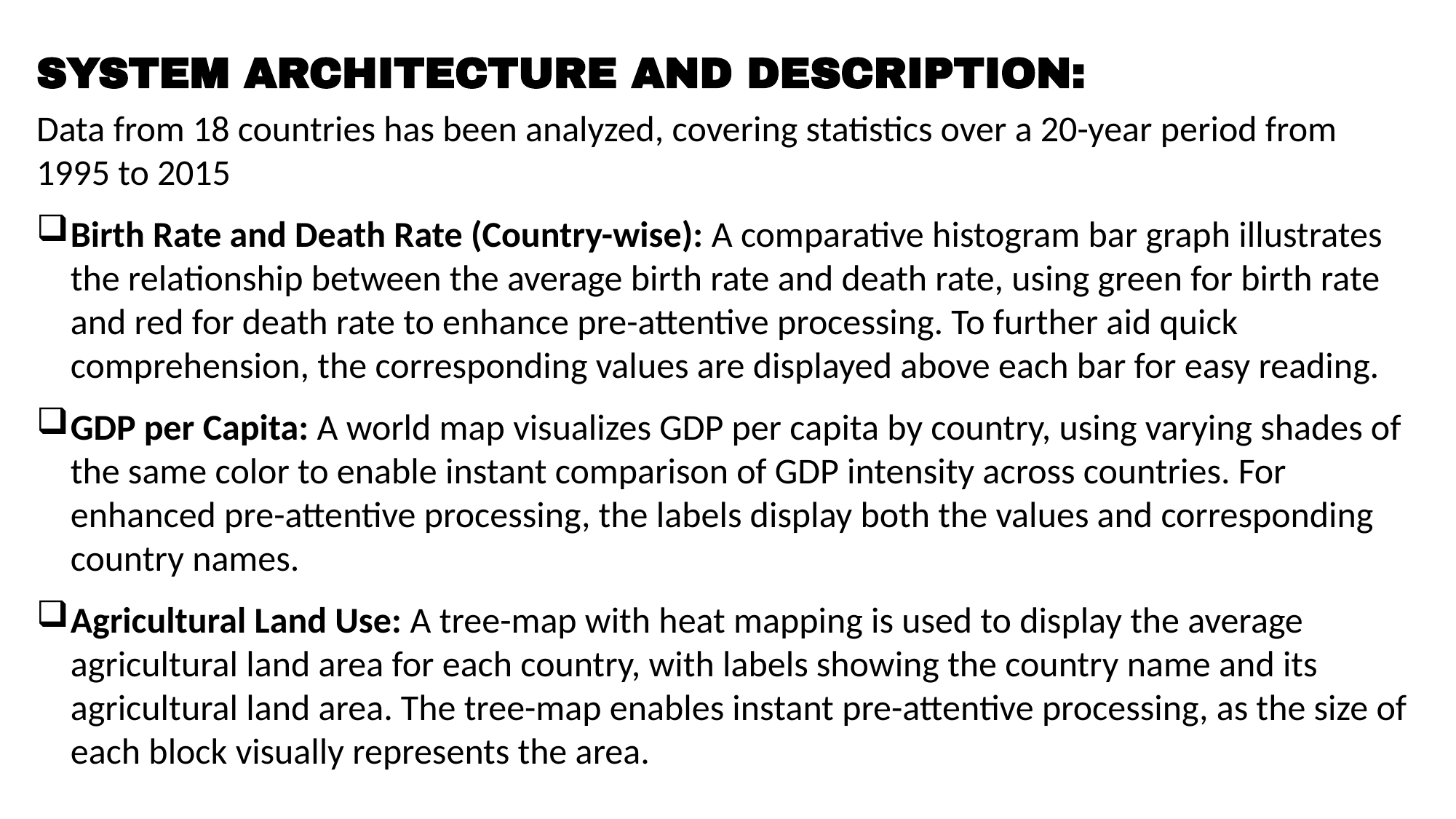

SYSTEM ARCHITECTURE AND DESCRIPTION:
Data from 18 countries has been analyzed, covering statistics over a 20-year period from 1995 to 2015
Birth Rate and Death Rate (Country-wise): A comparative histogram bar graph illustrates the relationship between the average birth rate and death rate, using green for birth rate and red for death rate to enhance pre-attentive processing. To further aid quick comprehension, the corresponding values are displayed above each bar for easy reading.
GDP per Capita: A world map visualizes GDP per capita by country, using varying shades of the same color to enable instant comparison of GDP intensity across countries. For enhanced pre-attentive processing, the labels display both the values and corresponding country names.
Agricultural Land Use: A tree-map with heat mapping is used to display the average agricultural land area for each country, with labels showing the country name and its agricultural land area. The tree-map enables instant pre-attentive processing, as the size of each block visually represents the area.